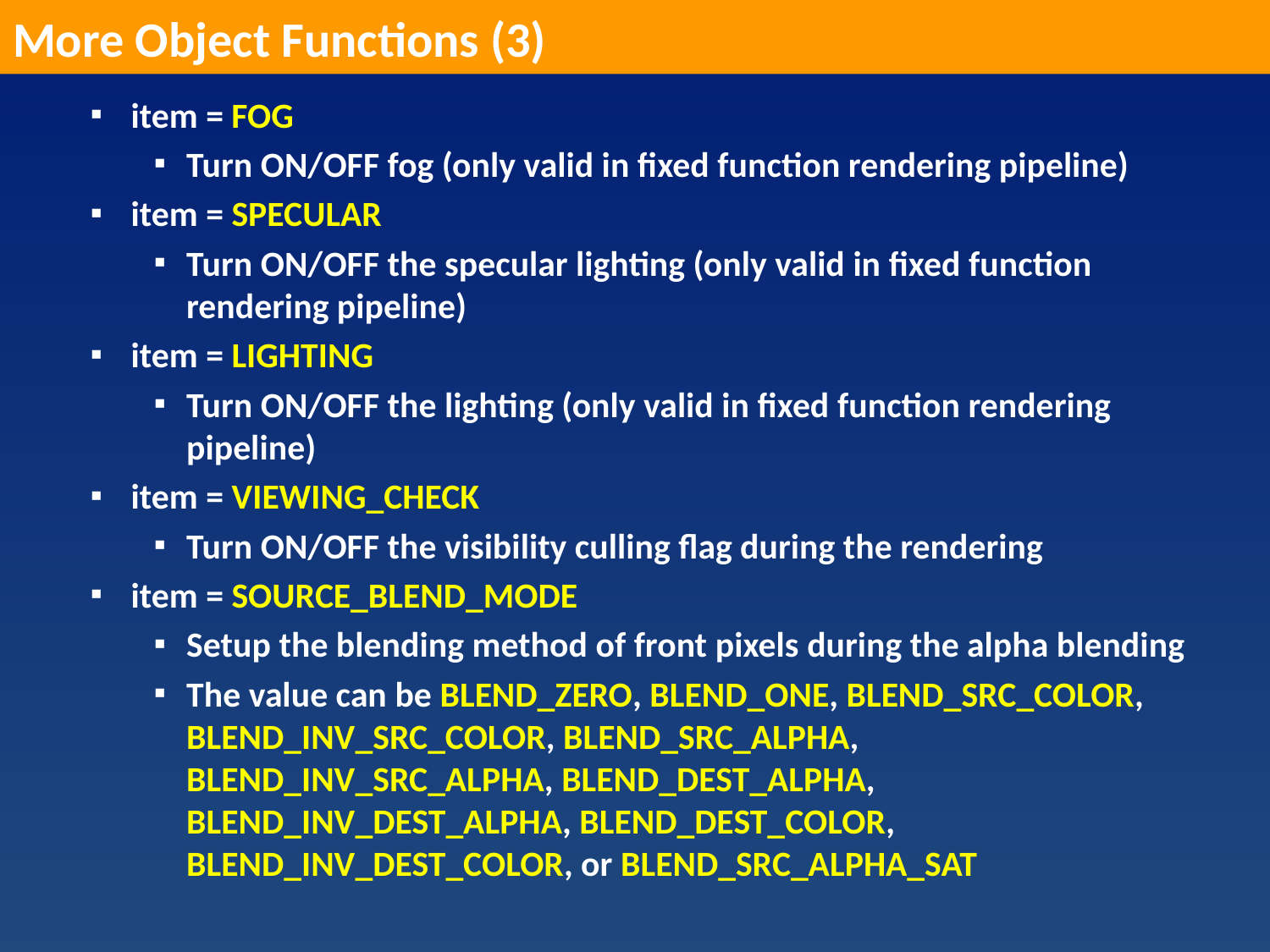

More Object Functions (3)
item = FOG
Turn ON/OFF fog (only valid in fixed function rendering pipeline)
item = SPECULAR
Turn ON/OFF the specular lighting (only valid in fixed function rendering pipeline)
item = LIGHTING
Turn ON/OFF the lighting (only valid in fixed function rendering pipeline)
item = VIEWING_CHECK
Turn ON/OFF the visibility culling flag during the rendering
item = SOURCE_BLEND_MODE
Setup the blending method of front pixels during the alpha blending
The value can be BLEND_ZERO, BLEND_ONE, BLEND_SRC_COLOR, BLEND_INV_SRC_COLOR, BLEND_SRC_ALPHA, BLEND_INV_SRC_ALPHA, BLEND_DEST_ALPHA, BLEND_INV_DEST_ALPHA, BLEND_DEST_COLOR, BLEND_INV_DEST_COLOR, or BLEND_SRC_ALPHA_SAT